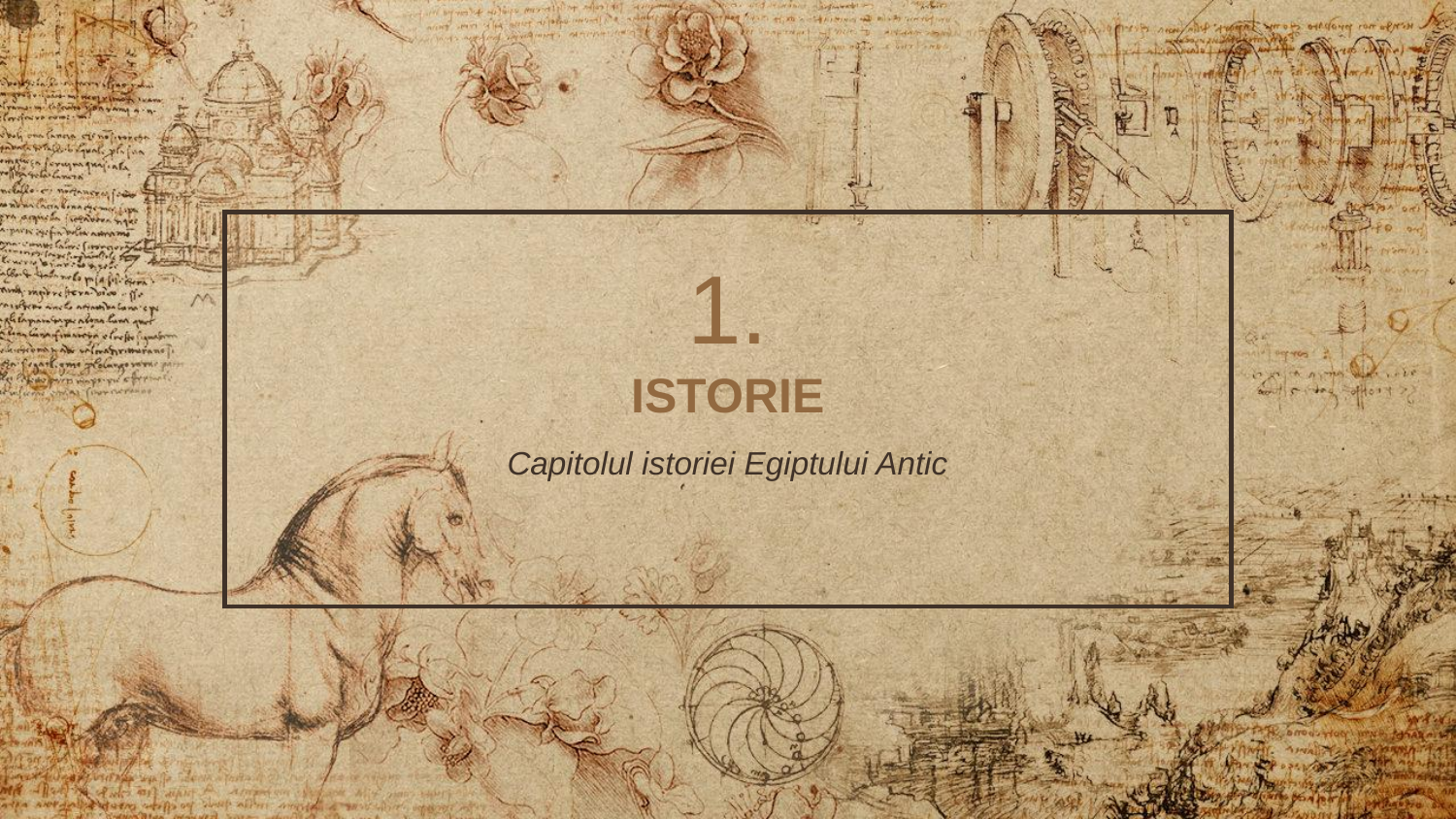

# 1.
ISTORIE
Capitolul istoriei Egiptului Antic